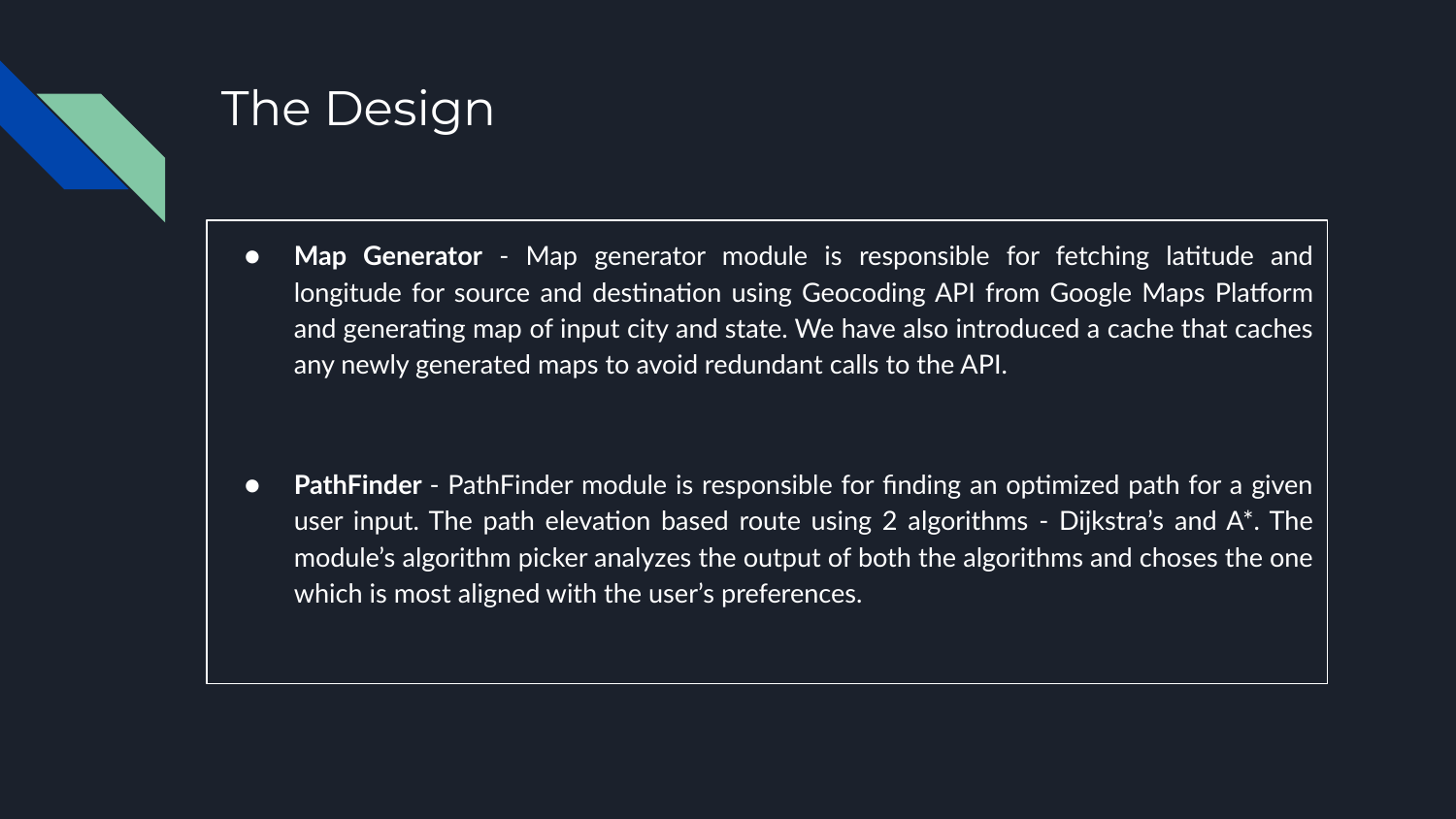

# The Design
Map Generator - Map generator module is responsible for fetching latitude and longitude for source and destination using Geocoding API from Google Maps Platform and generating map of input city and state. We have also introduced a cache that caches any newly generated maps to avoid redundant calls to the API.

PathFinder - PathFinder module is responsible for finding an optimized path for a given user input. The path elevation based route using 2 algorithms - Dijkstra’s and A*. The module’s algorithm picker analyzes the output of both the algorithms and choses the one which is most aligned with the user’s preferences.